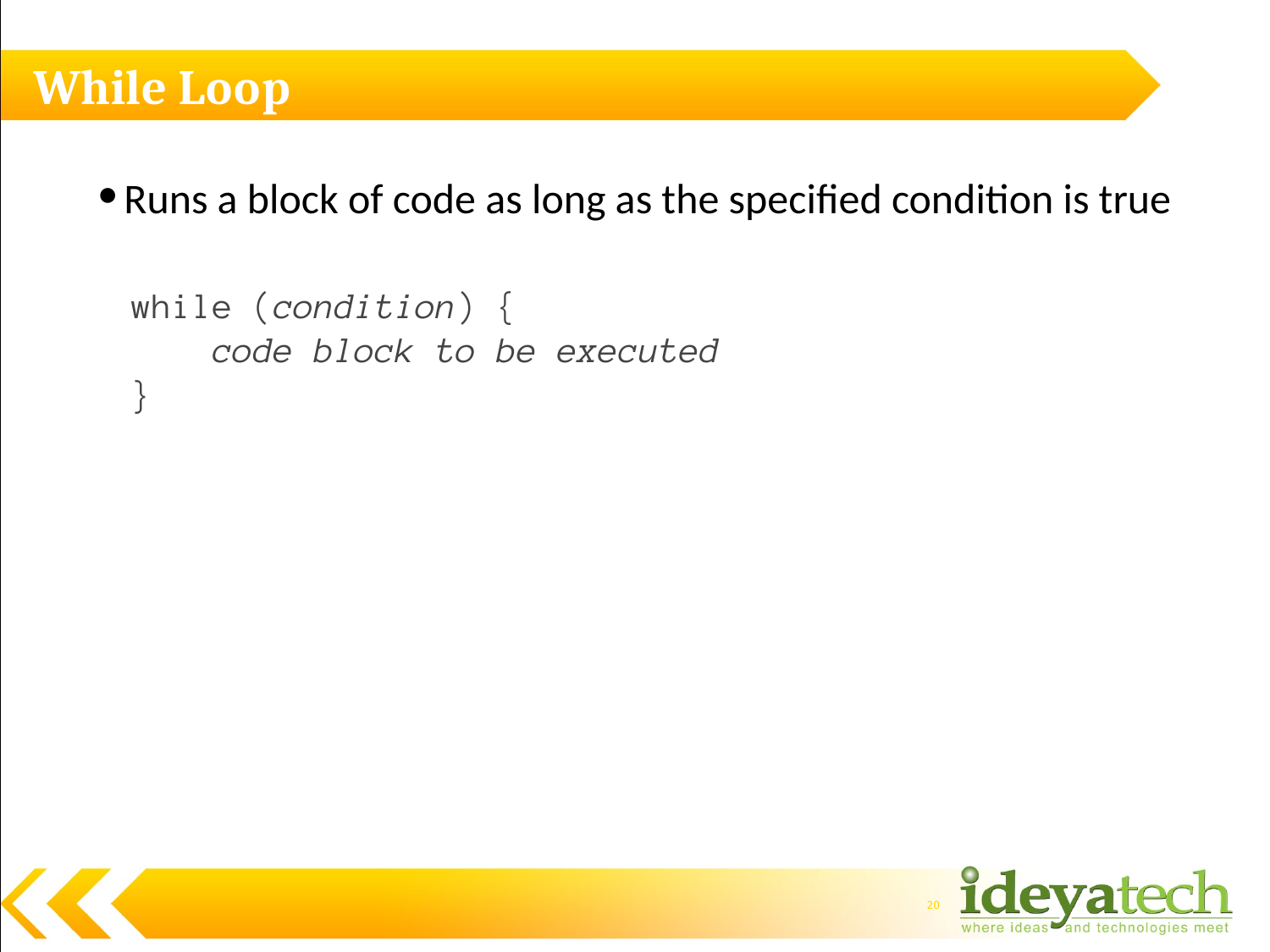

# While Loop
Runs a block of code as long as the specified condition is true

while (condition) {
    code block to be executed
}

20